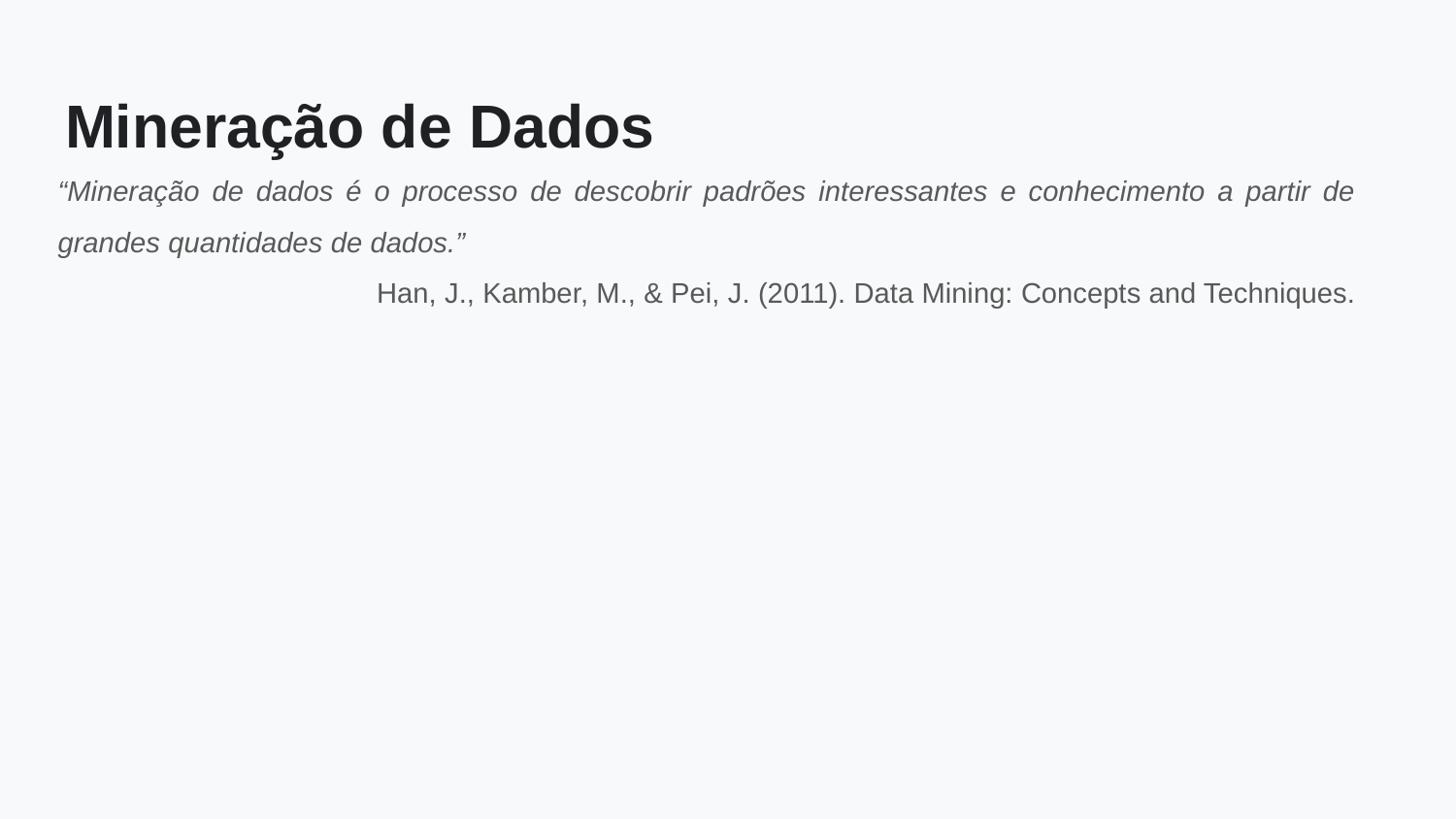

# Mineração de Dados

“Mineração de dados é o processo de descobrir padrões interessantes e conhecimento a partir de grandes quantidades de dados.”
Han, J., Kamber, M., & Pei, J. (2011). Data Mining: Concepts and Techniques.